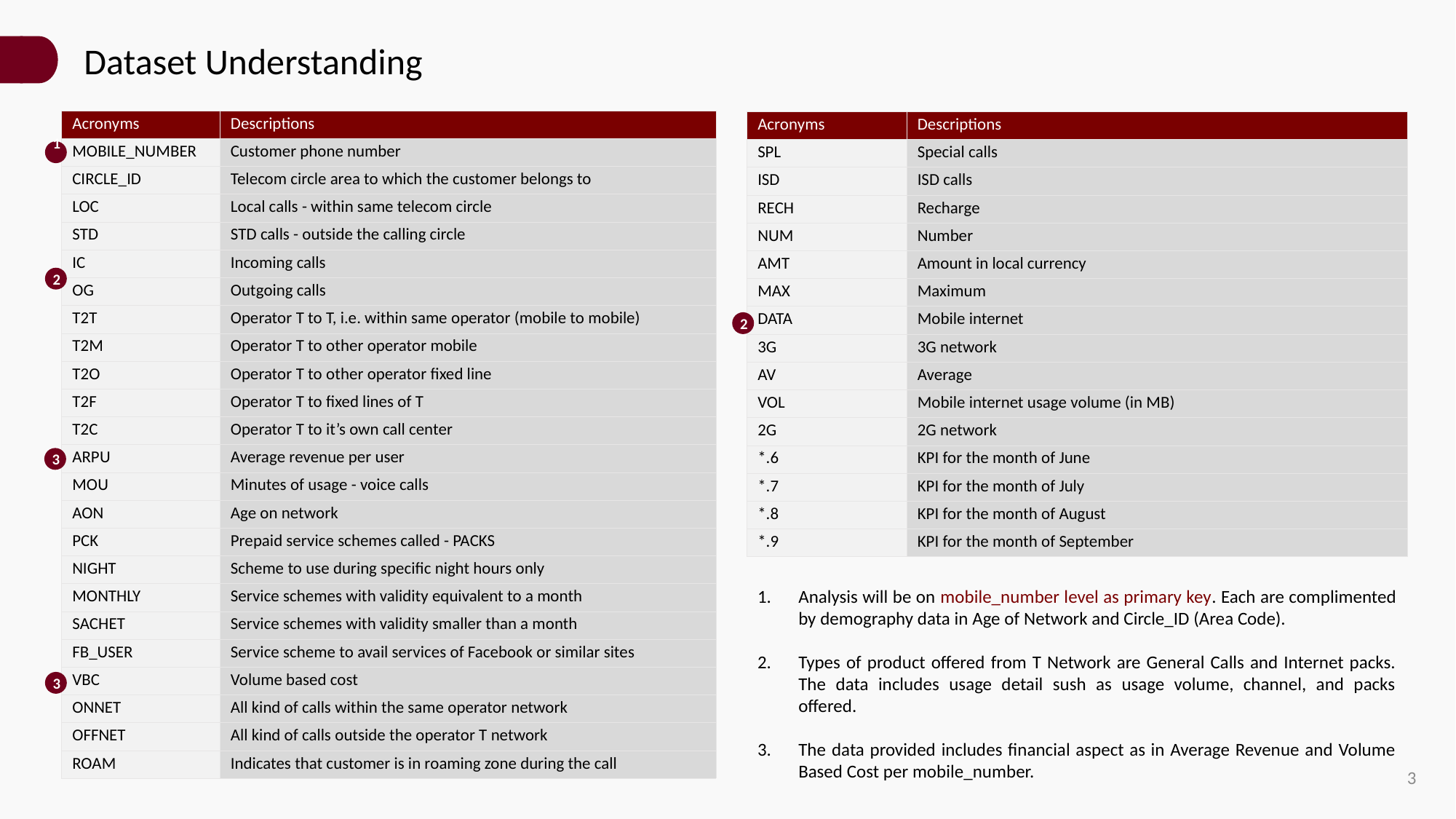

Dataset Understanding

| Acronyms | Descriptions |
| --- | --- |
| MOBILE\_NUMBER | Customer phone number |
| CIRCLE\_ID | Telecom circle area to which the customer belongs to |
| LOC | Local calls - within same telecom circle |
| STD | STD calls - outside the calling circle |
| IC | Incoming calls |
| OG | Outgoing calls |
| T2T | Operator T to T, i.e. within same operator (mobile to mobile) |
| T2M | Operator T to other operator mobile |
| T2O | Operator T to other operator fixed line |
| T2F | Operator T to fixed lines of T |
| T2C | Operator T to it’s own call center |
| ARPU | Average revenue per user |
| MOU | Minutes of usage - voice calls |
| AON | Age on network |
| PCK | Prepaid service schemes called - PACKS |
| NIGHT | Scheme to use during specific night hours only |
| MONTHLY | Service schemes with validity equivalent to a month |
| SACHET | Service schemes with validity smaller than a month |
| FB\_USER | Service scheme to avail services of Facebook or similar sites |
| VBC | Volume based cost |
| ONNET | All kind of calls within the same operator network |
| OFFNET | All kind of calls outside the operator T network |
| ROAM | Indicates that customer is in roaming zone during the call |
| Acronyms | Descriptions |
| --- | --- |
| SPL | Special calls |
| ISD | ISD calls |
| RECH | Recharge |
| NUM | Number |
| AMT | Amount in local currency |
| MAX | Maximum |
| DATA | Mobile internet |
| 3G | 3G network |
| AV | Average |
| VOL | Mobile internet usage volume (in MB) |
| 2G | 2G network |
| \*.6 | KPI for the month of June |
| \*.7 | KPI for the month of July |
| \*.8 | KPI for the month of August |
| \*.9 | KPI for the month of September |
1
2
2
3
Analysis will be on mobile_number level as primary key. Each are complimented by demography data in Age of Network and Circle_ID (Area Code).

Types of product offered from T Network are General Calls and Internet packs. The data includes usage detail sush as usage volume, channel, and packs offered.

The data provided includes financial aspect as in Average Revenue and Volume Based Cost per mobile_number.
3
3